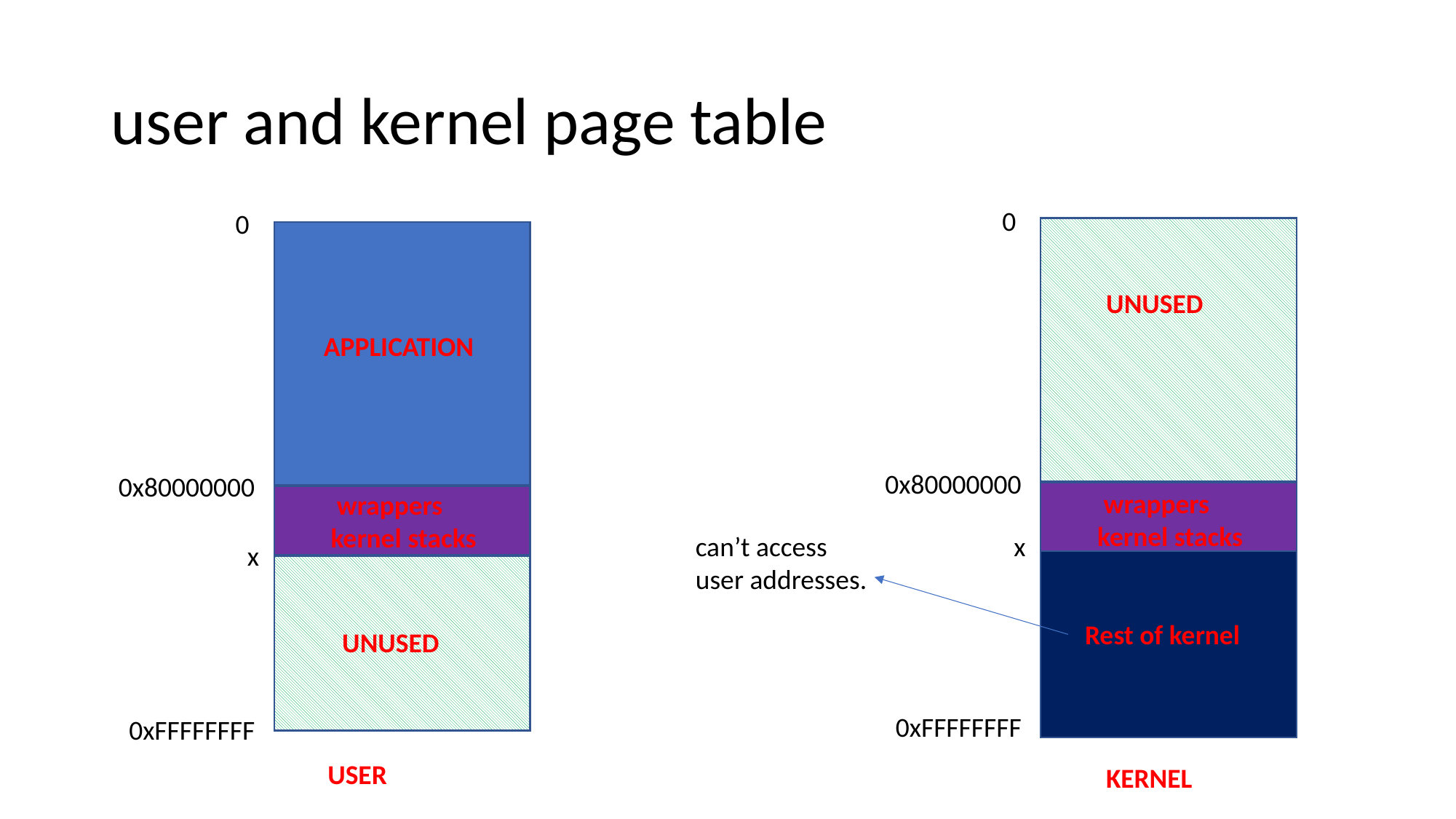

# user and kernel page table
0
0

UNUSED
APPLICATION
0x80000000
0x80000000

    wrappers
   kernel stacks
    wrappers
   kernel stacks

can’t access user addresses.
x
x

 Rest of kernel
UNUSED
0xFFFFFFFF
0xFFFFFFFF
USER
KERNEL